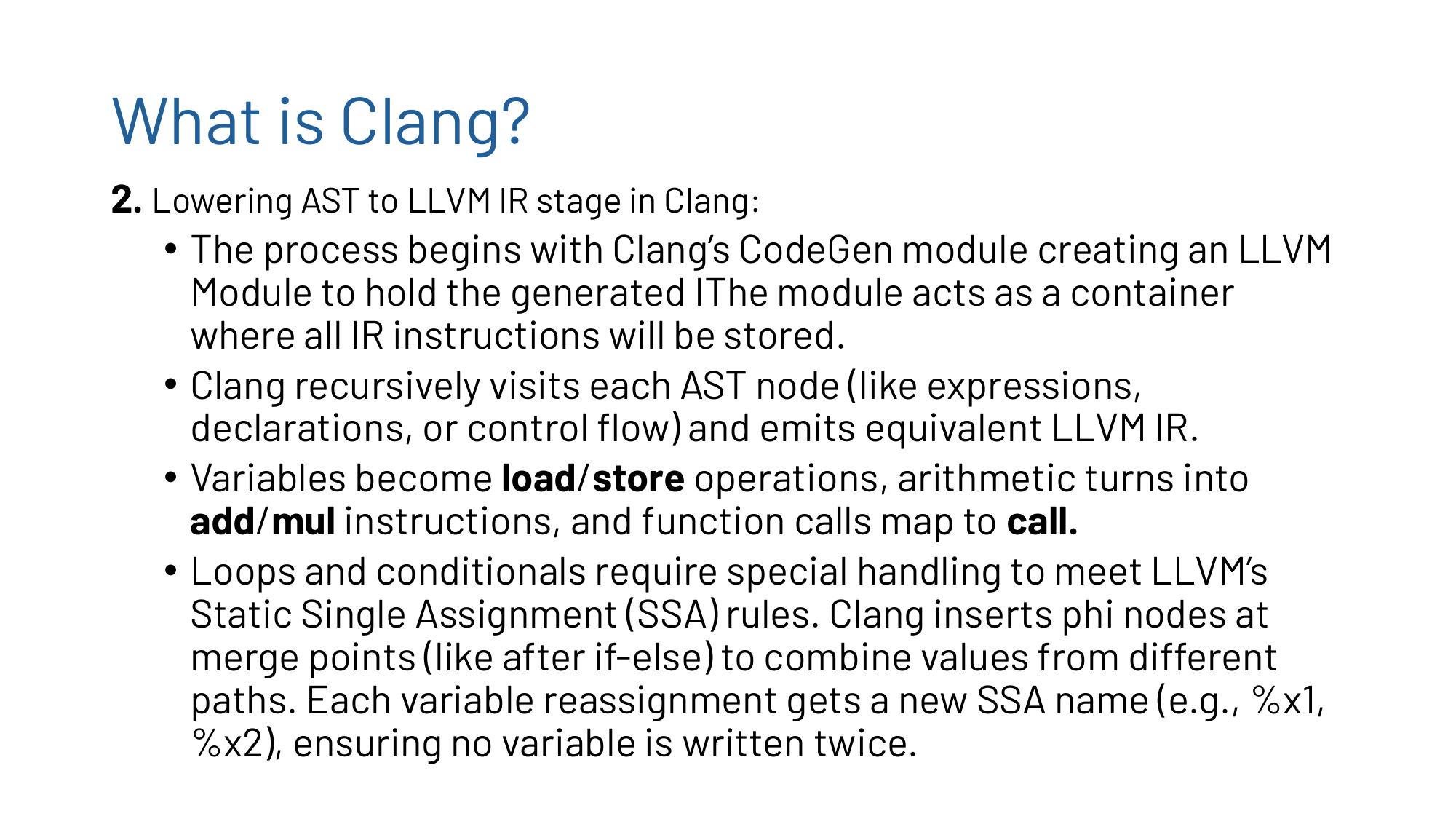

# What is Clang?
2. Lowering AST to LLVM IR stage in Clang:
The process begins with Clang’s CodeGen module creating an LLVM Module to hold the generated IThe module acts as a container where all IR instructions will be stored.
Clang recursively visits each AST node (like expressions, declarations, or control flow) and emits equivalent LLVM IR.
Variables become load/store operations, arithmetic turns into add/mul instructions, and function calls map to call.
Loops and conditionals require special handling to meet LLVM’s Static Single Assignment (SSA) rules. Clang inserts phi nodes at merge points (like after if-else) to combine values from different paths. Each variable reassignment gets a new SSA name (e.g., %x1, %x2), ensuring no variable is written twice.